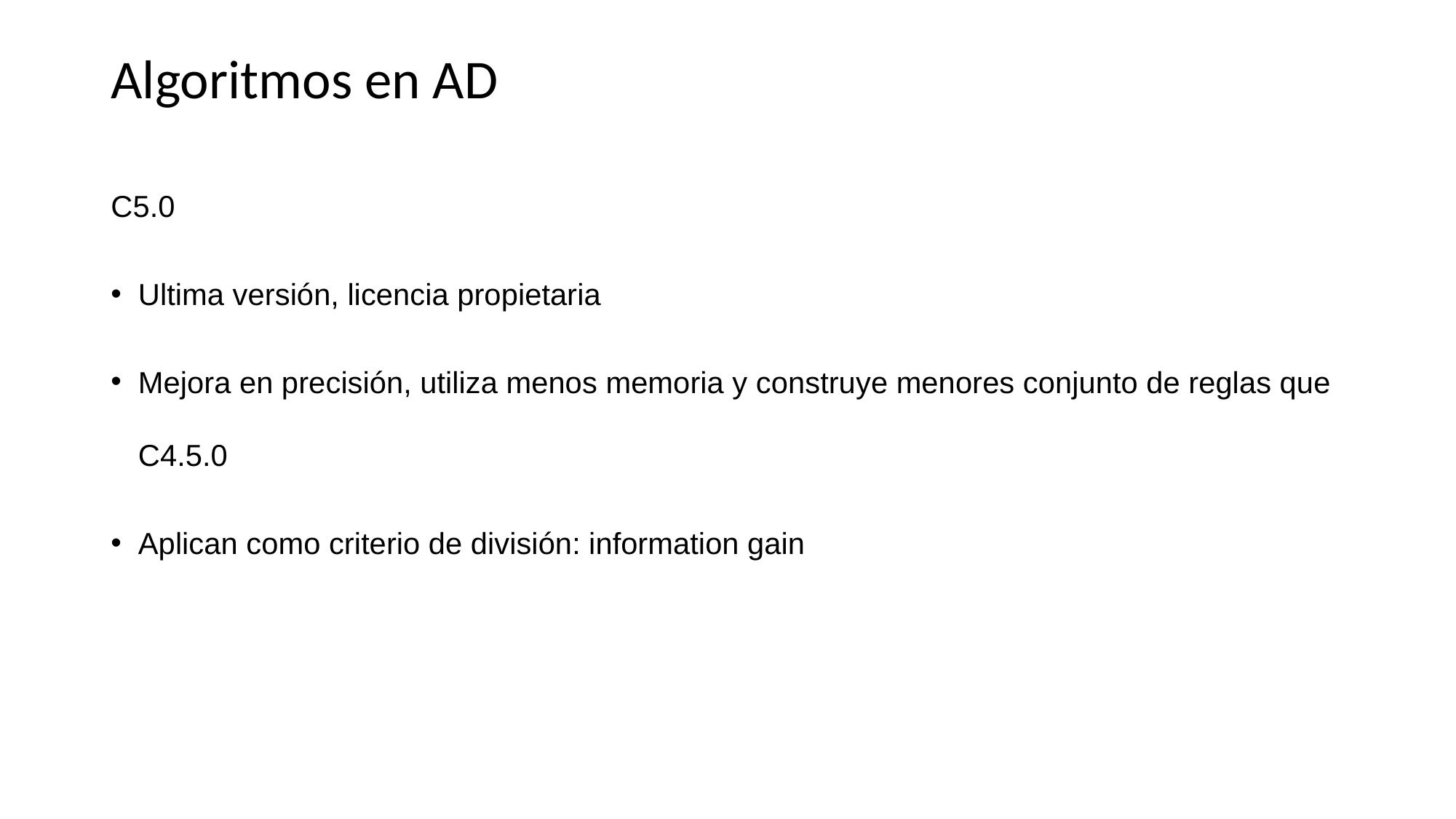

# Algoritmos en AD
C5.0
Ultima versión, licencia propietaria
Mejora en precisión, utiliza menos memoria y construye menores conjunto de reglas que C4.5.0
Aplican como criterio de división: information gain